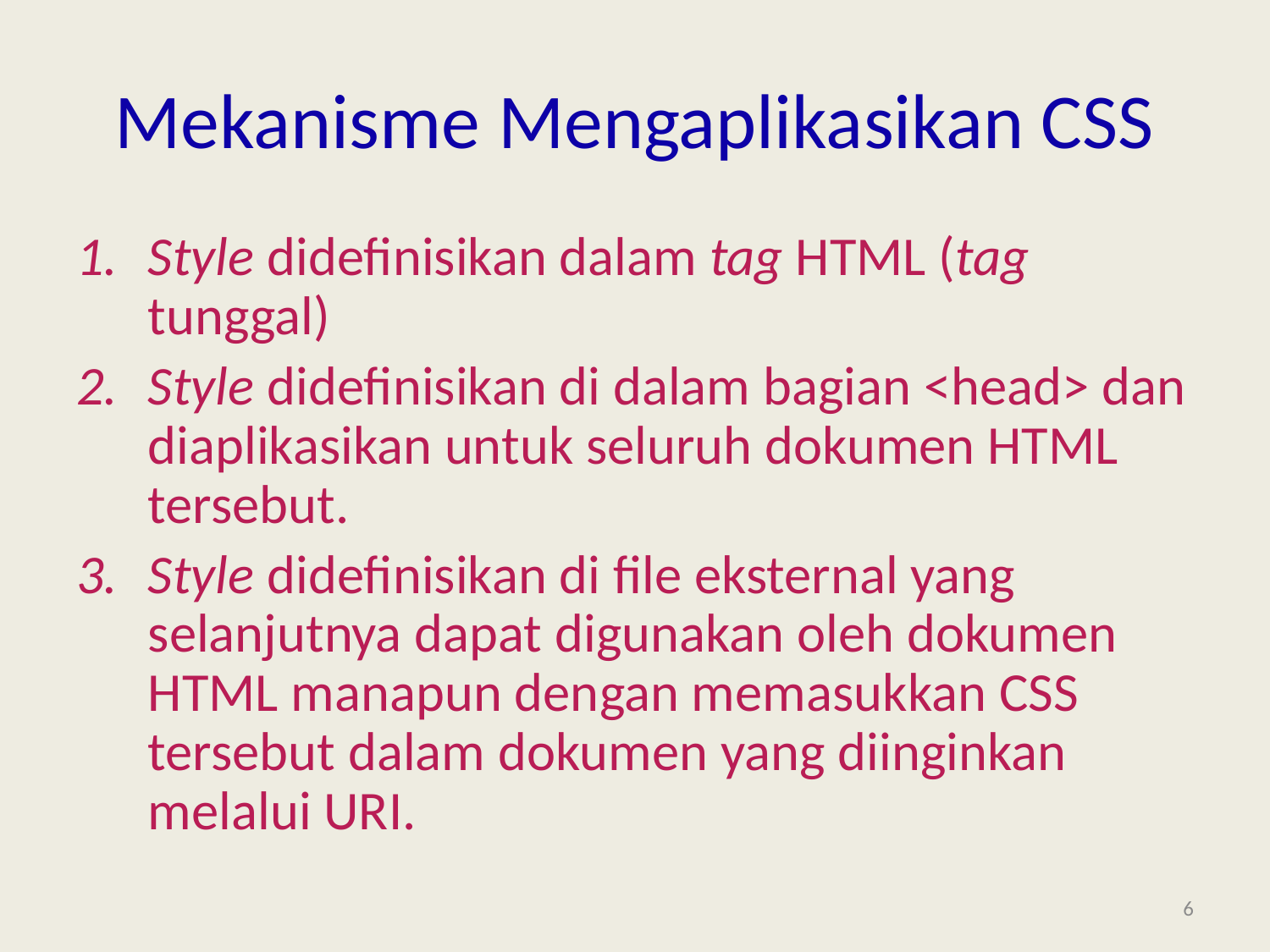

# Mekanisme Mengaplikasikan CSS
Style didefinisikan dalam tag HTML (tag tunggal)
Style didefinisikan di dalam bagian <head> dan diaplikasikan untuk seluruh dokumen HTML tersebut.
Style didefinisikan di file eksternal yang selanjutnya dapat digunakan oleh dokumen HTML manapun dengan memasukkan CSS tersebut dalam dokumen yang diinginkan melalui URI.
6